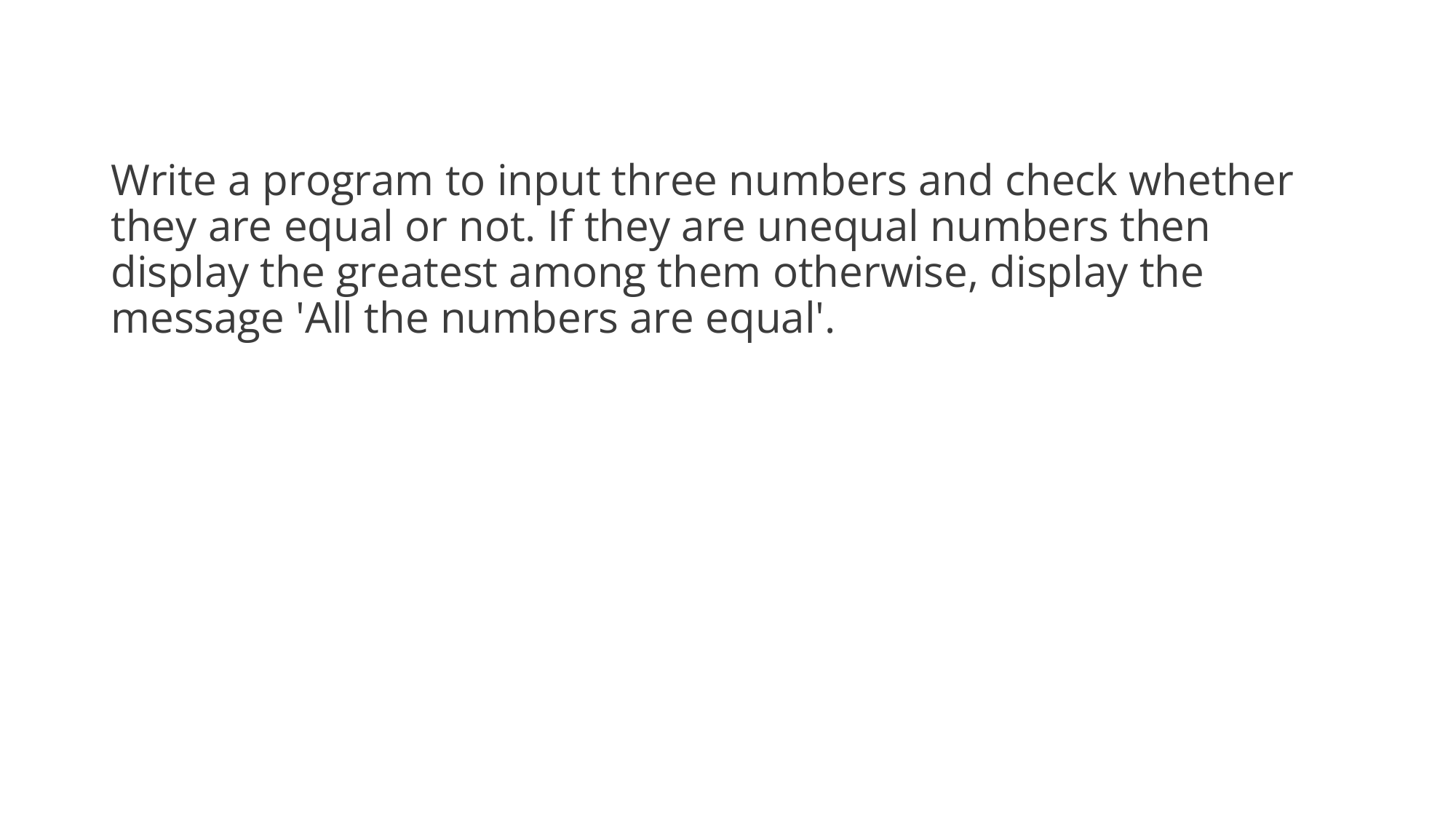

Write a program to input three numbers and check whether they are equal or not. If they are unequal numbers then display the greatest among them otherwise, display the message 'All the numbers are equal'.